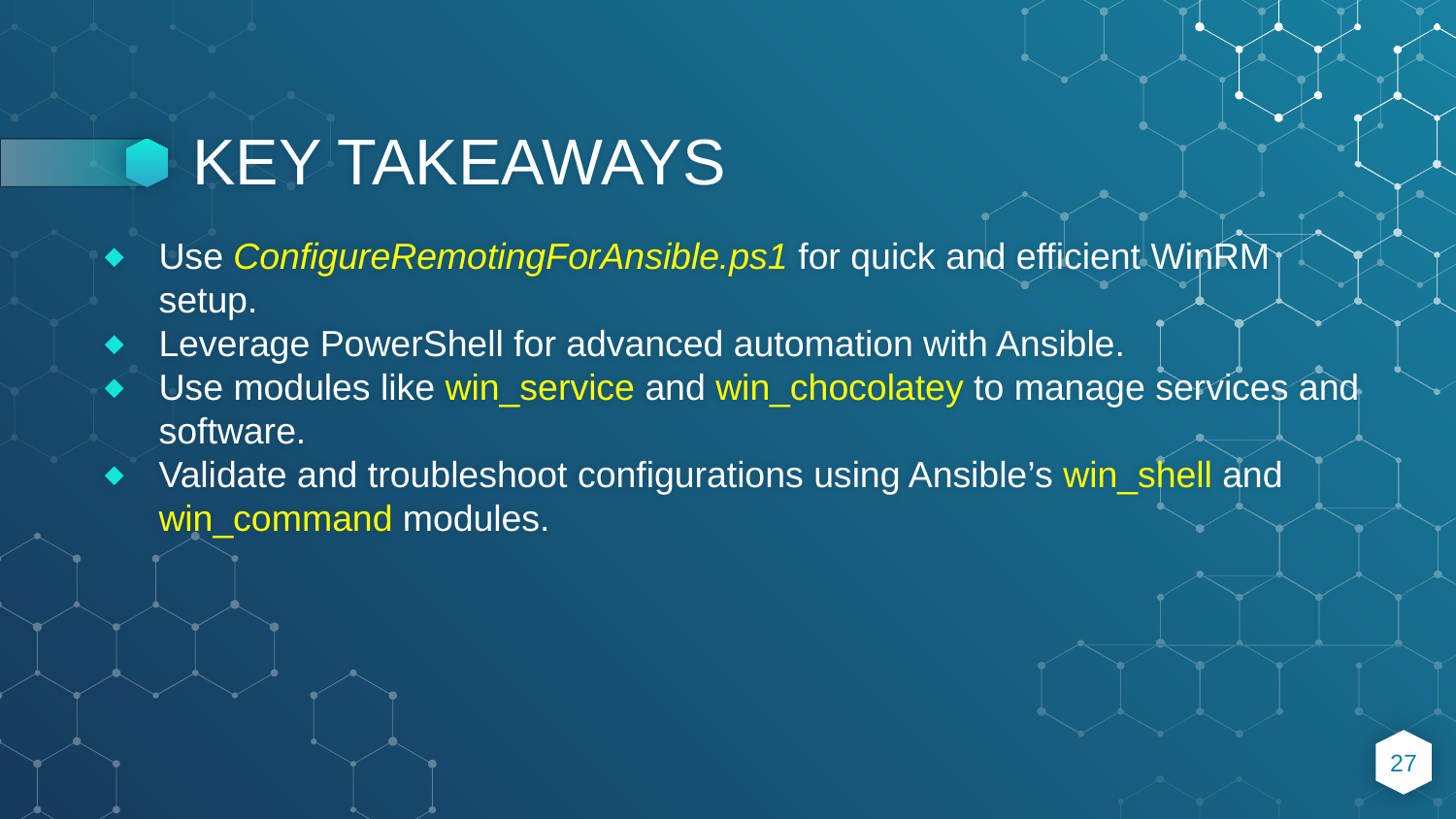

# KEY TAKEAWAYS
Use ConfigureRemotingForAnsible.ps1 for quick and efficient WinRM setup.
Leverage PowerShell for advanced automation with Ansible.
Use modules like win_service and win_chocolatey to manage services and software.
Validate and troubleshoot configurations using Ansible’s win_shell and win_command modules.
27